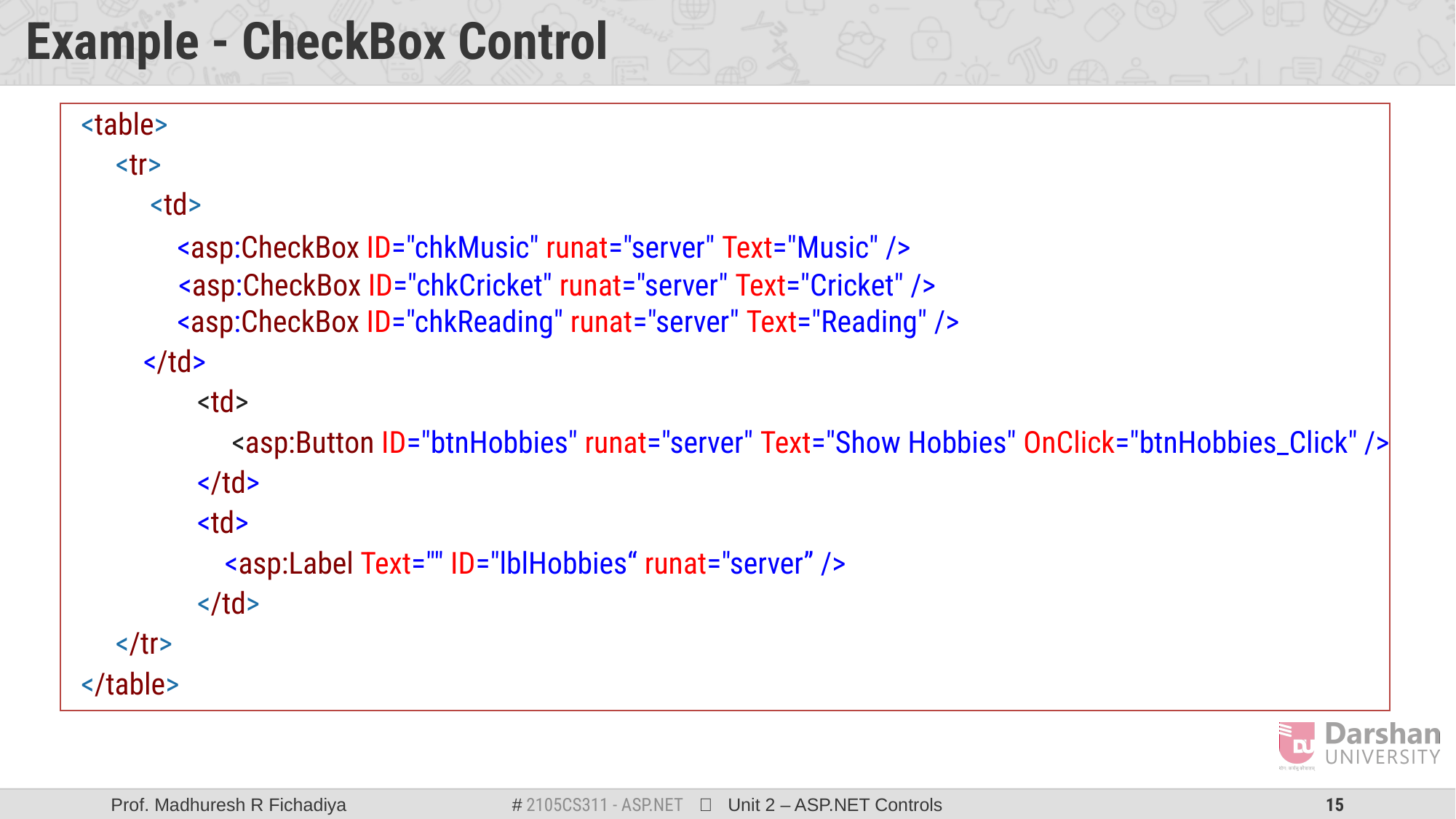

# Example - CheckBox Control
<table>
     <tr>
          <td>
                  <asp:CheckBox ID="chkMusic" runat="server" Text="Music" />
                      <asp:CheckBox ID="chkCricket" runat="server" Text="Cricket" />
	      <asp:CheckBox ID="chkReading" runat="server" Text="Reading" />
         </td>
	 <td>
	      <asp:Button ID="btnHobbies" runat="server" Text="Show Hobbies" OnClick="btnHobbies_Click" />
	 </td>
	 <td>
	     <asp:Label Text="" ID="lblHobbies“ runat="server” />
	 </td>
     </tr>
</table>